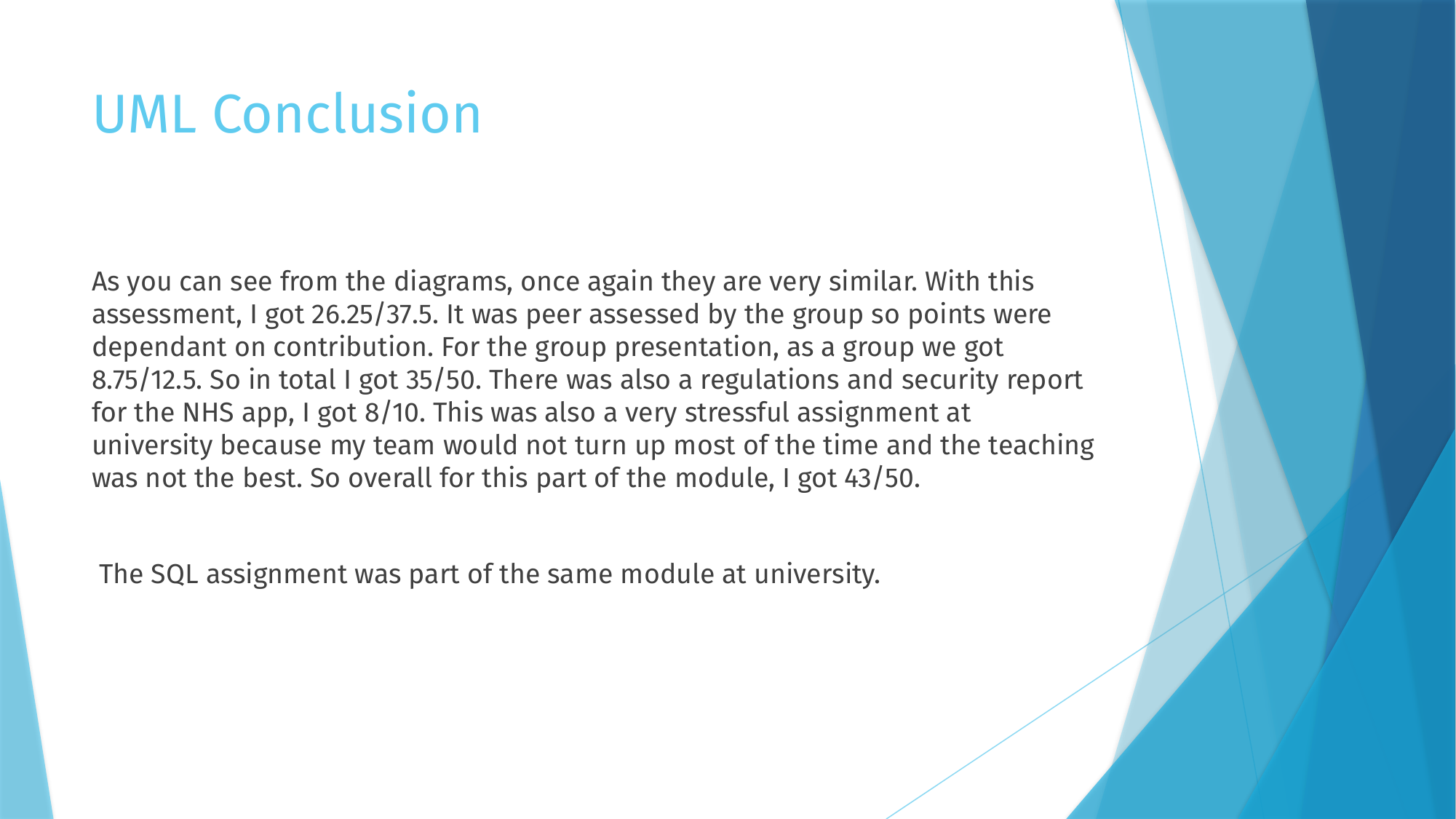

# UML Conclusion
As you can see from the diagrams, once again they are very similar. With this assessment, I got 26.25/37.5. It was peer assessed by the group so points were dependant on contribution. For the group presentation, as a group we got 8.75/12.5. So in total I got 35/50. There was also a regulations and security report for the NHS app, I got 8/10. This was also a very stressful assignment at university because my team would not turn up most of the time and the teaching was not the best. So overall for this part of the module, I got 43/50.

 The SQL assignment was part of the same module at university.